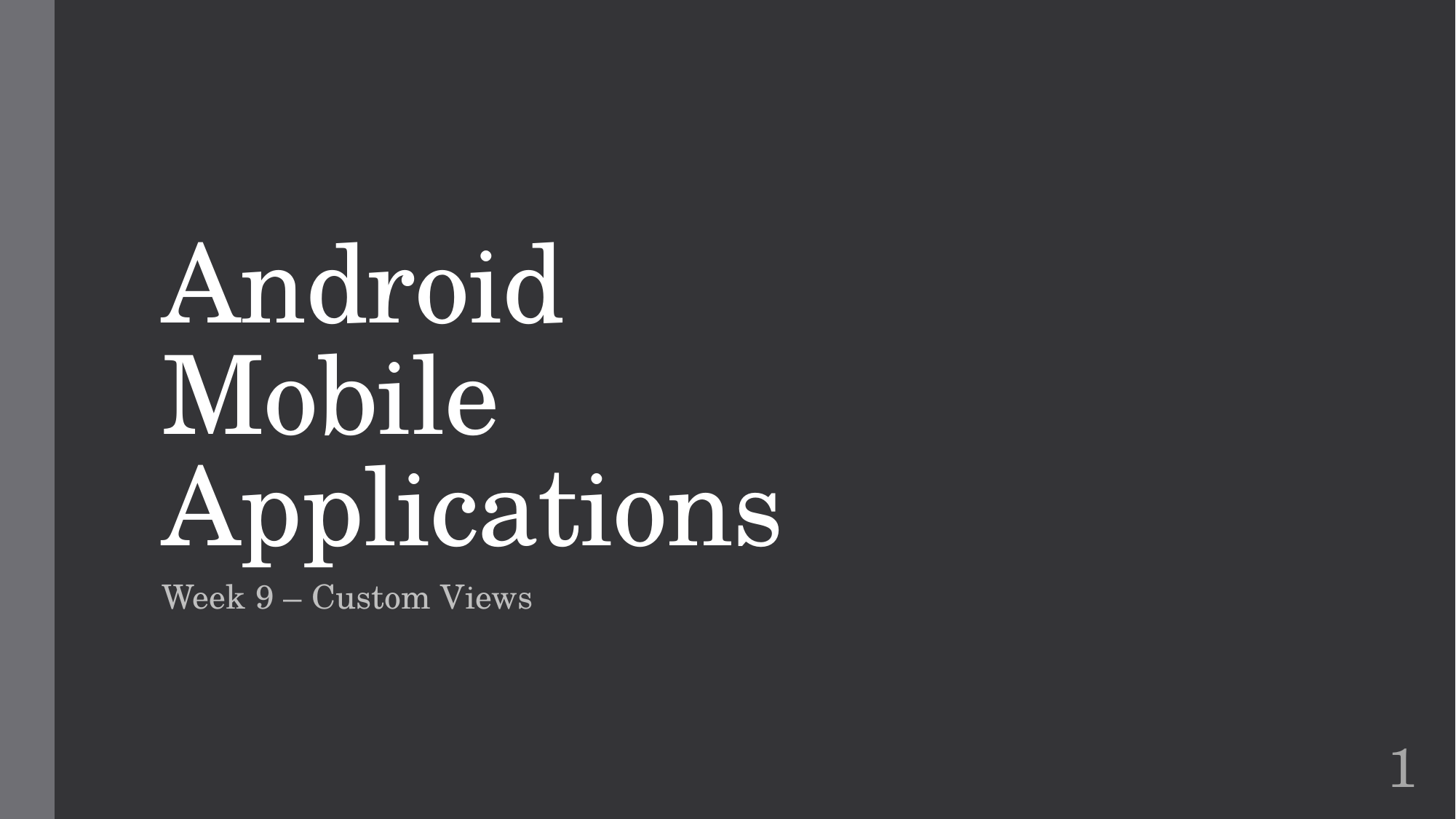

# Android Mobile Applications
Week 9 – Custom Views
1